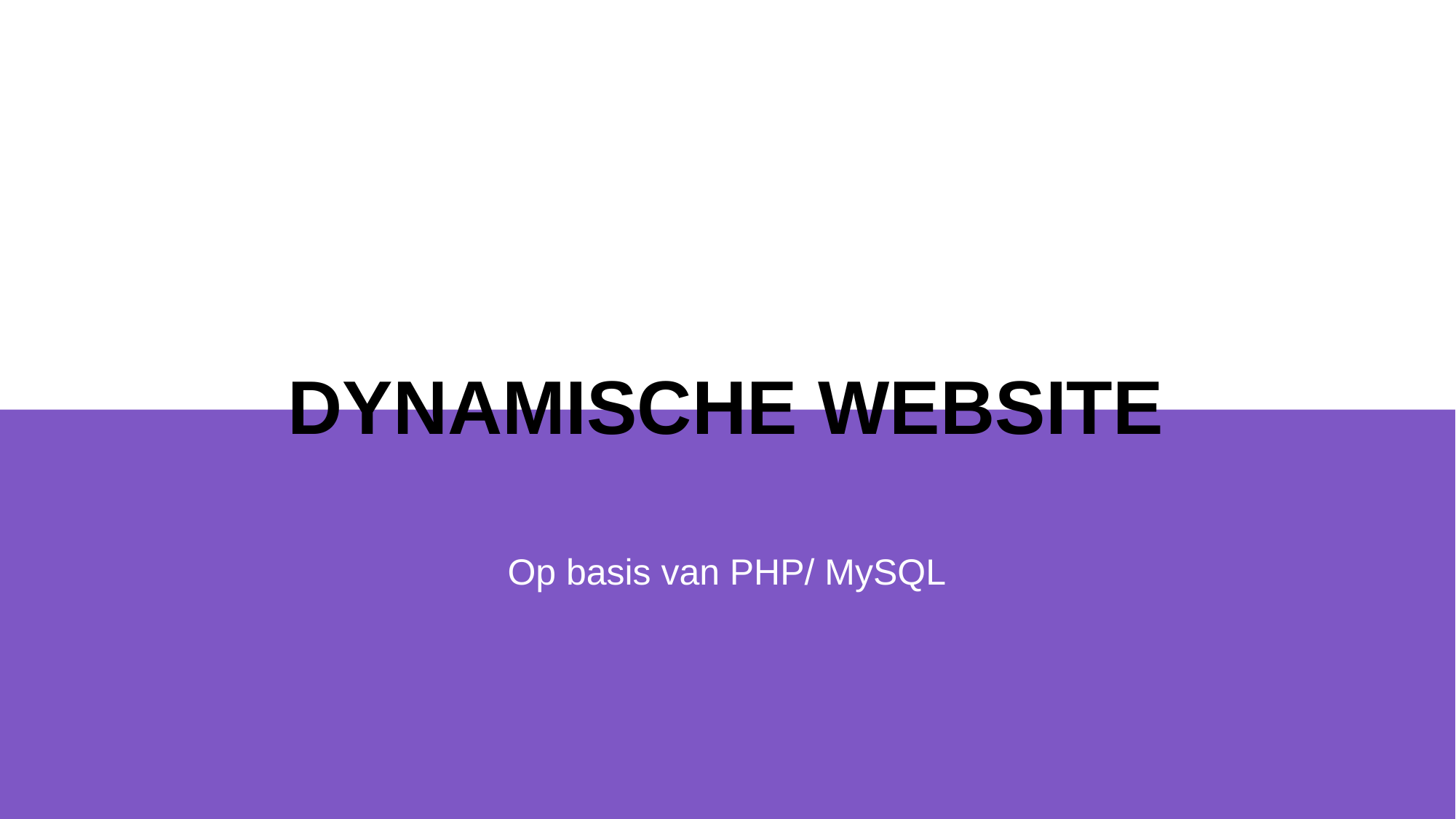

# Dynamische website
Op basis van PHP/ MySQL